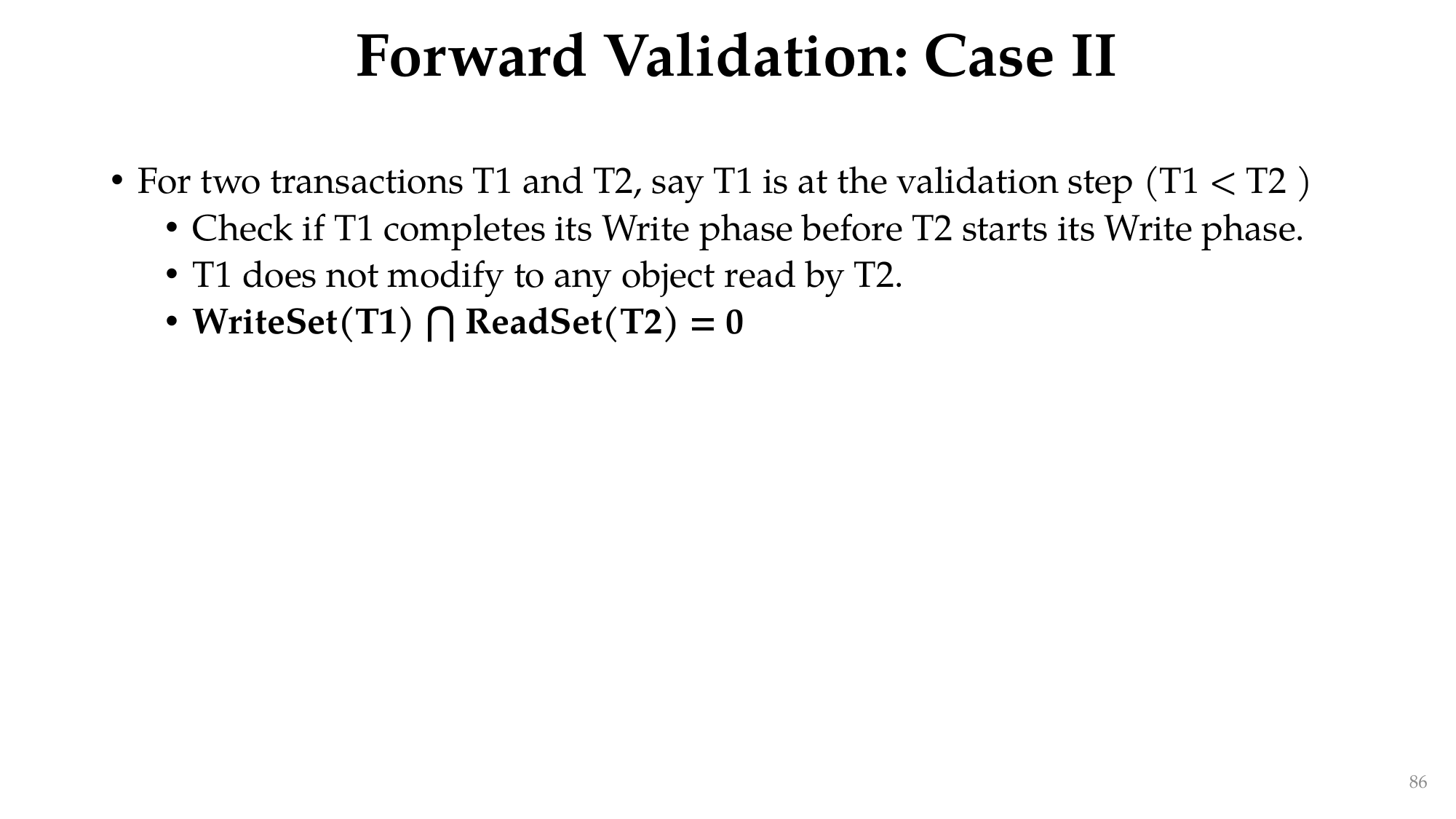

# Forward Validation: Case II
For two transactions T1 and T2, say T1 is at the validation step (T1 < T2 )
Check if T1 completes its Write phase before T2 starts its Write phase.
T1 does not modify to any object read by T2.
WriteSet(T1) ⋂ ReadSet(T2) = 0
86